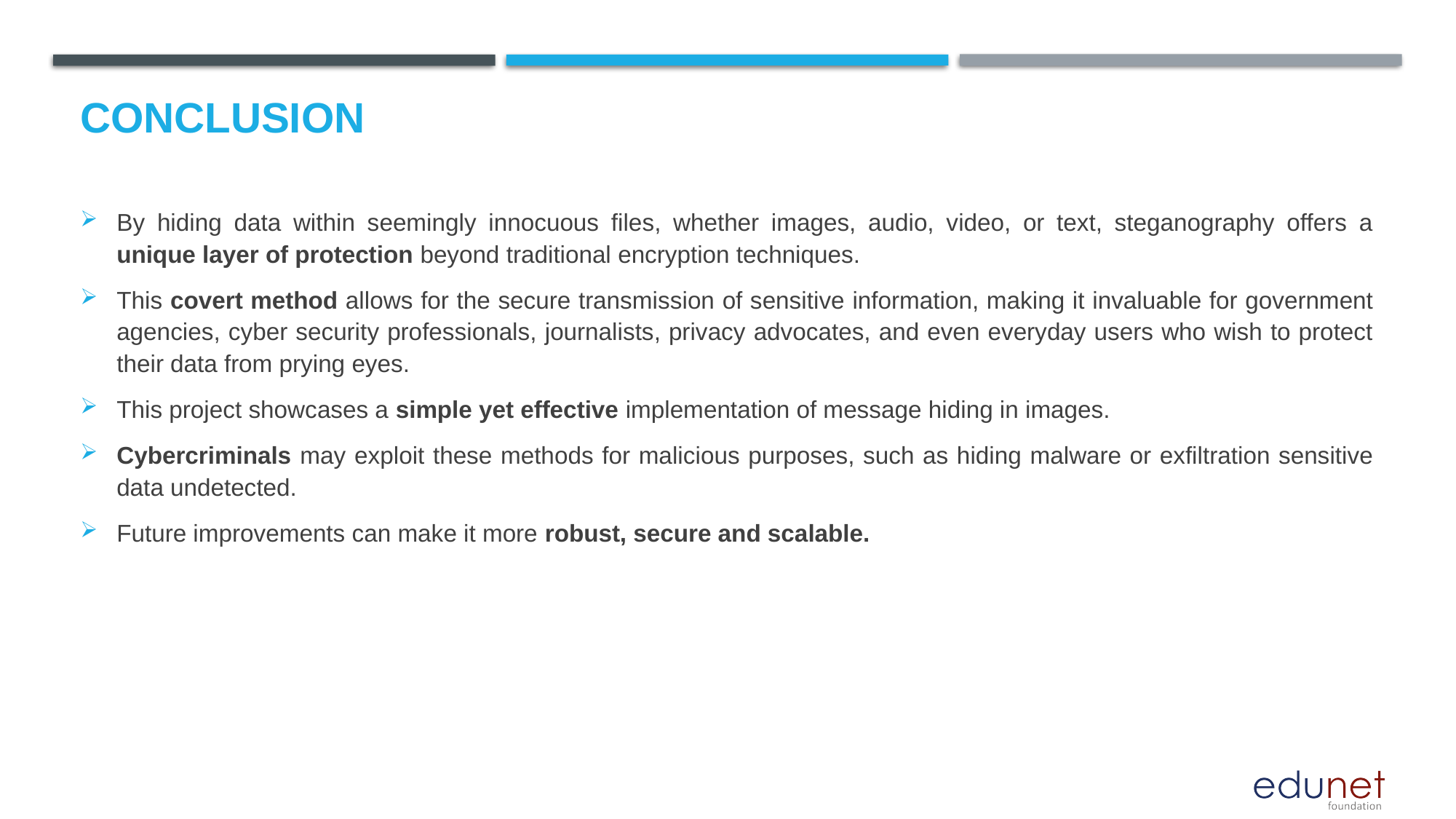

# Conclusion

By hiding data within seemingly innocuous files, whether images, audio, video, or text, steganography offers a unique layer of protection beyond traditional encryption techniques.
This covert method allows for the secure transmission of sensitive information, making it invaluable for government agencies, cyber security professionals, journalists, privacy advocates, and even everyday users who wish to protect their data from prying eyes.
This project showcases a simple yet effective implementation of message hiding in images.
Cybercriminals may exploit these methods for malicious purposes, such as hiding malware or exfiltration sensitive data undetected.
Future improvements can make it more robust, secure and scalable.